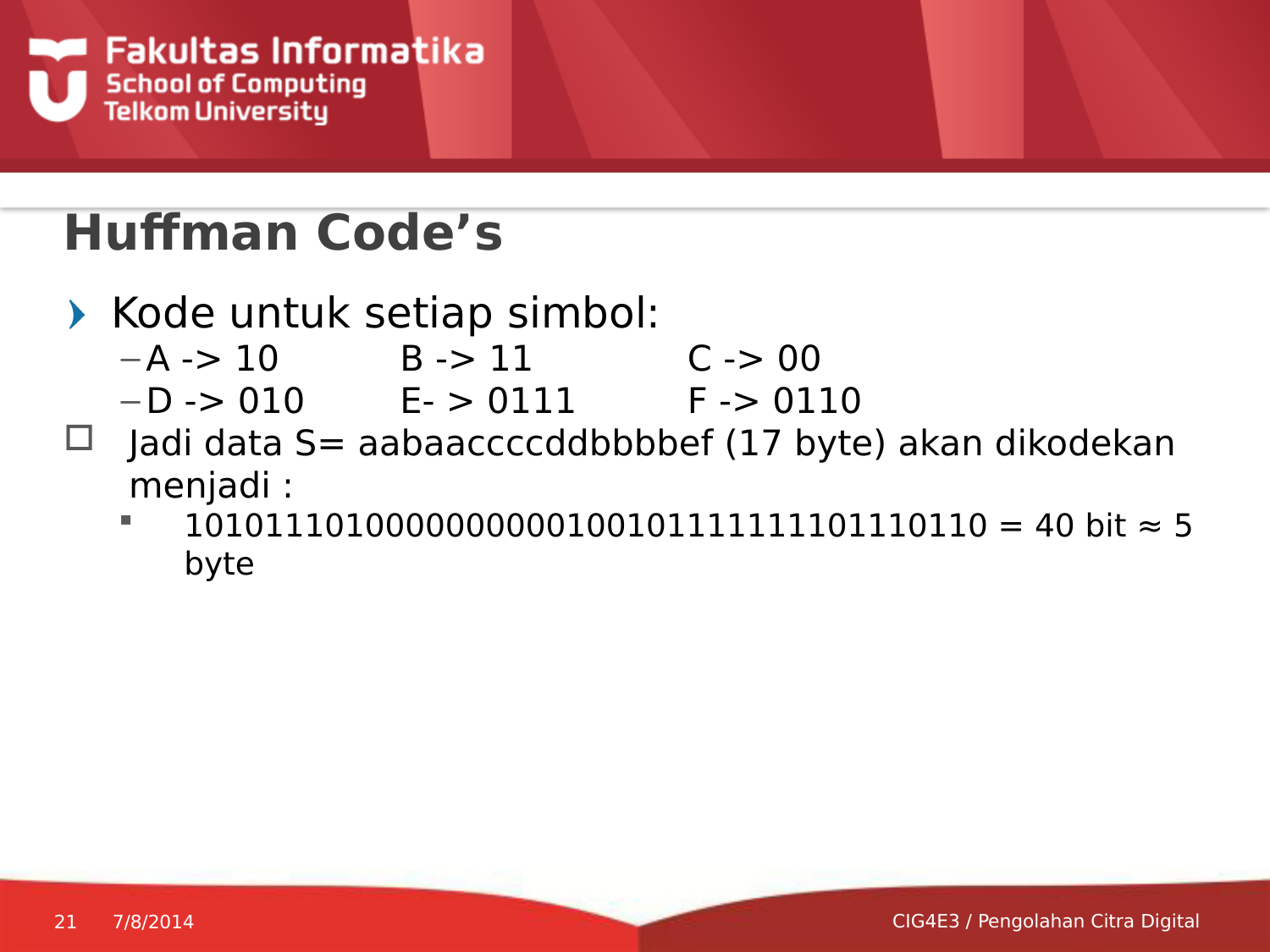

# Huffman Code’s
Kode untuk setiap simbol:
A -> 10	B -> 11	   C -> 00
D -> 010	E- > 0111	   F -> 0110
Jadi data S= aabaaccccddbbbbef (17 byte) akan dikodekan menjadi :
1010111010000000000100101111111101110110 = 40 bit ≈ 5 byte

21
7/8/2014